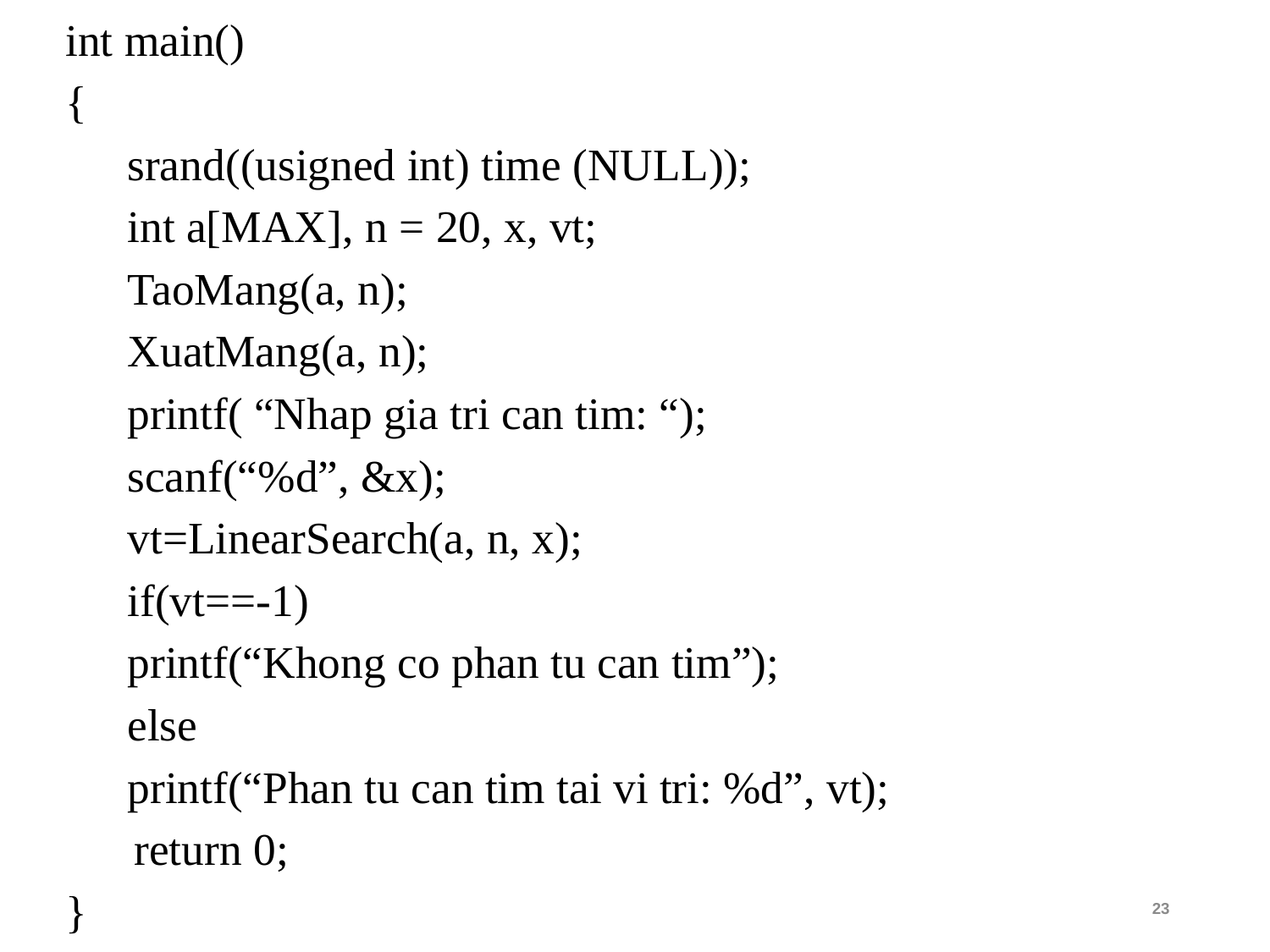

int main()
{
	srand((usigned int) time (NULL));
	int a[MAX], n = 20, x, vt;
	TaoMang(a, n);
	XuatMang(a, n);
	printf( “Nhap gia tri can tim: “);
	scanf(“%d”, &x);
	vt=LinearSearch(a, n, x);
	if(vt==-1)
			printf(“Khong co phan tu can tim”);
	else
			printf(“Phan tu can tim tai vi tri: %d”, vt);
      return 0;
}

23